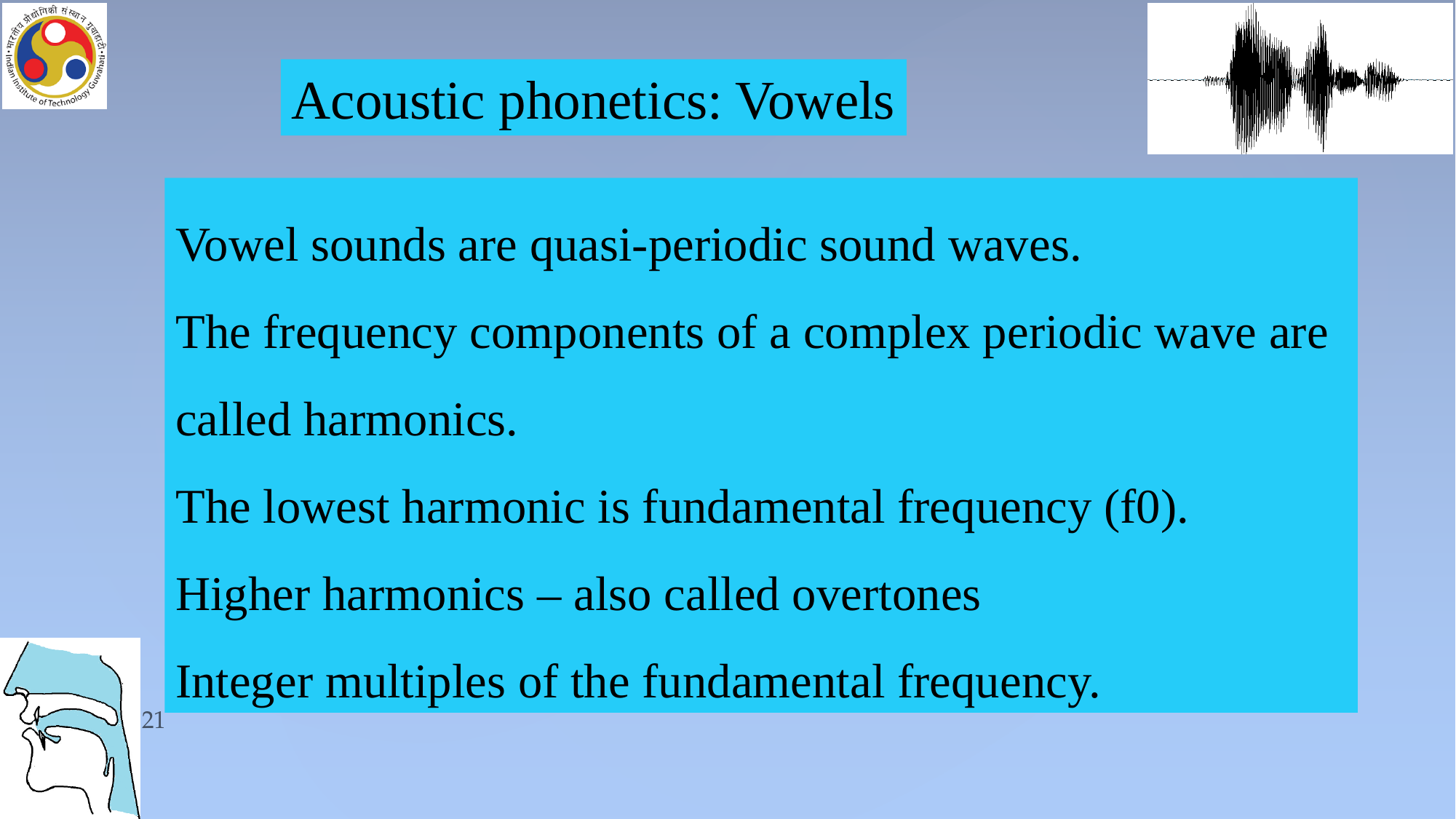

Acoustic phonetics: Vowels
Vowel sounds are quasi-periodic sound waves.
The frequency components of a complex periodic wave are called harmonics.
The lowest harmonic is fundamental frequency (f0).
Higher harmonics – also called overtones
Integer multiples of the fundamental frequency.
21